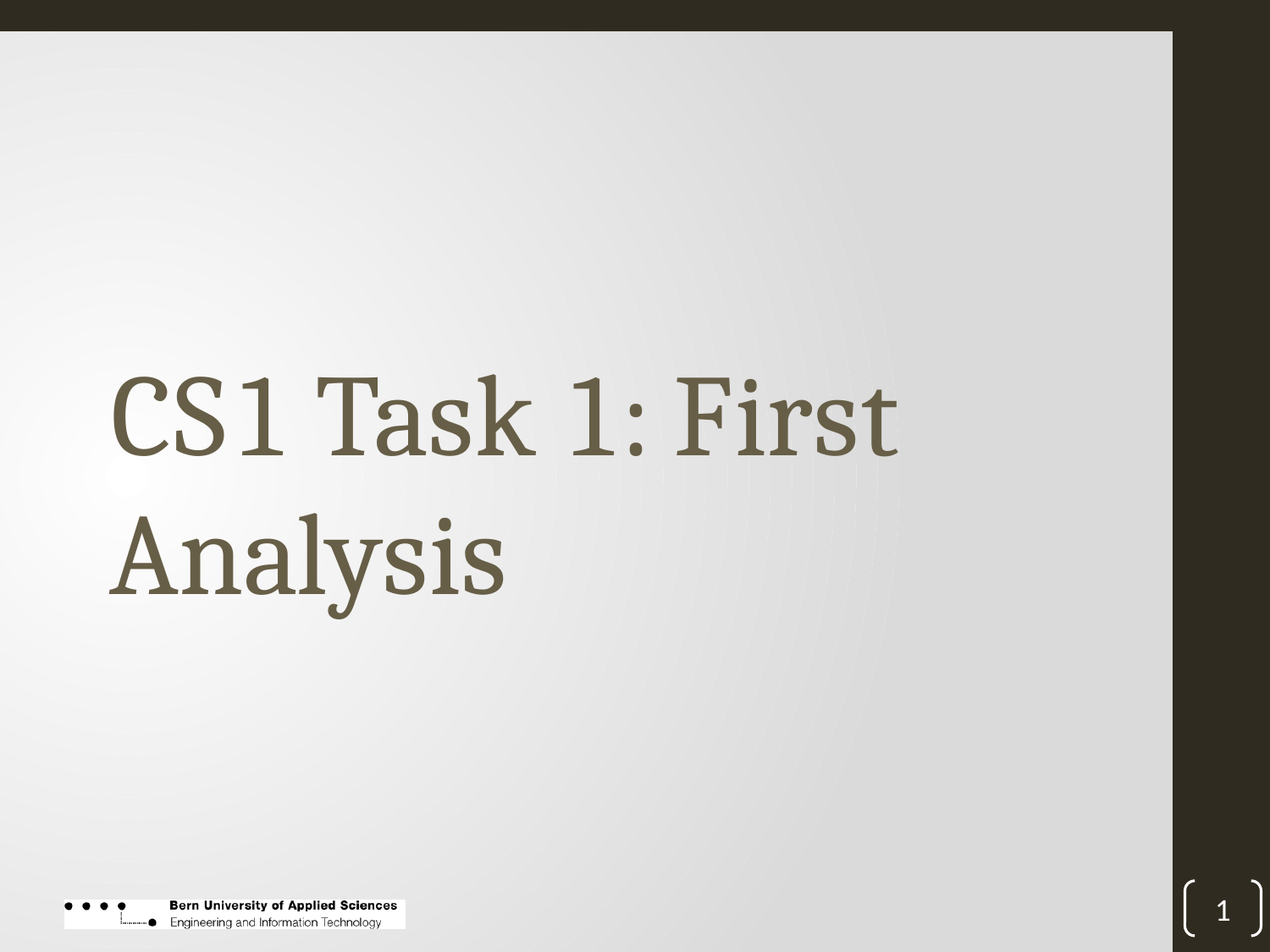

# CS1 Task 1: First Analysis

1